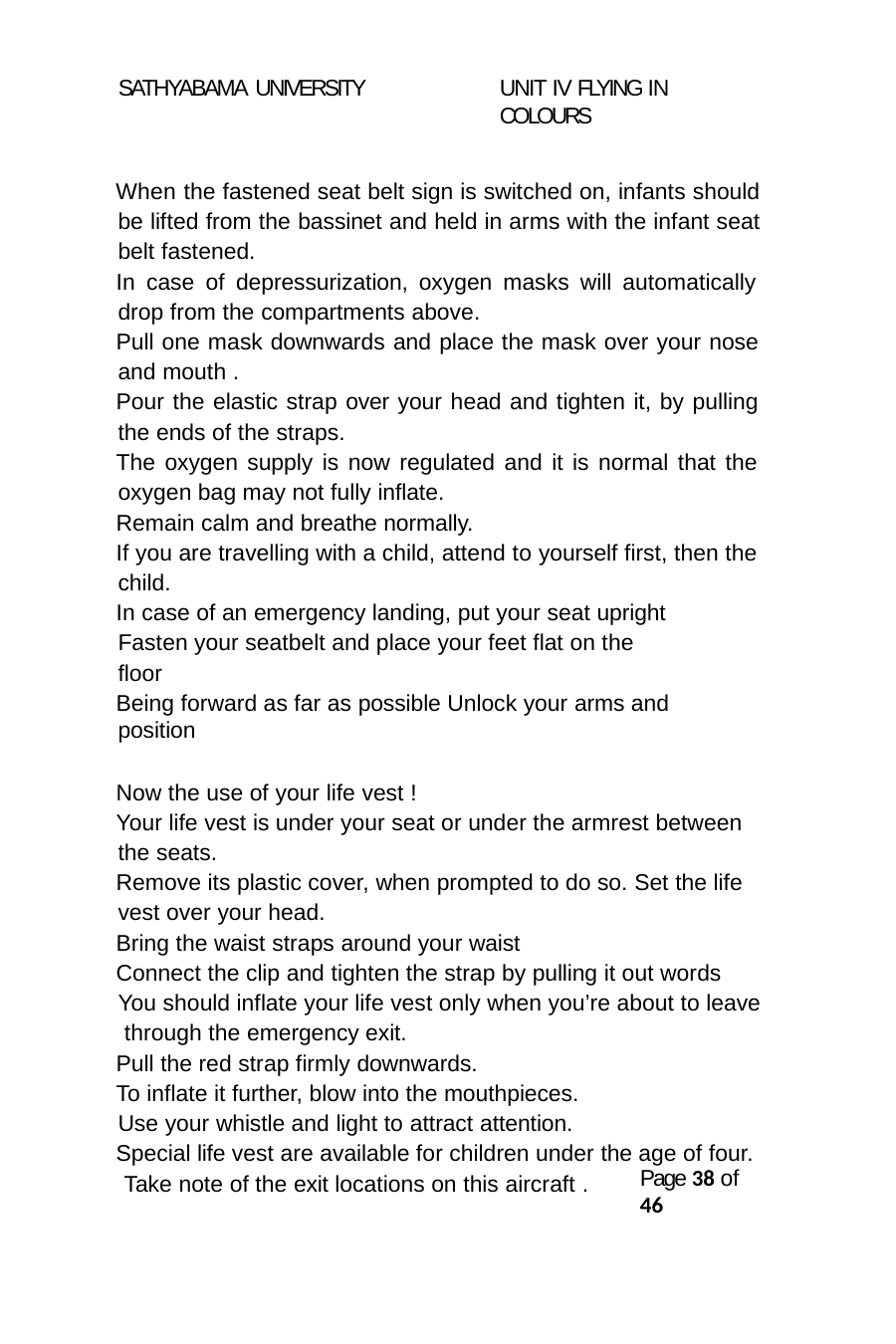

SATHYABAMA UNIVERSITY
UNIT IV FLYING IN COLOURS
When the fastened seat belt sign is switched on, infants should  be lifted from the bassinet and held in arms with the infant seat  belt fastened.
In case of depressurization, oxygen masks will automatically  drop from the compartments above.
Pull one mask downwards and place the mask over your nose  and mouth .
Pour the elastic strap over your head and tighten it, by pulling  the ends of the straps.
The oxygen supply is now regulated and it is normal that the  oxygen bag may not fully inflate.
Remain calm and breathe normally.
If you are travelling with a child, attend to yourself first, then the  child.
In case of an emergency landing, put your seat upright  Fasten your seatbelt and place your feet flat on the floor
Being forward as far as possible Unlock your arms and position

Now the use of your life vest !
Your life vest is under your seat or under the armrest between  the seats.
Remove its plastic cover, when prompted to do so. Set the life  vest over your head.
Bring the waist straps around your waist
Connect the clip and tighten the strap by pulling it out words  You should inflate your life vest only when you’re about to leave  through the emergency exit.
Pull the red strap firmly downwards.
To inflate it further, blow into the mouthpieces.  Use your whistle and light to attract attention.
Special life vest are available for children under the age of four.  Take note of the exit locations on this aircraft .
Page 38 of 46